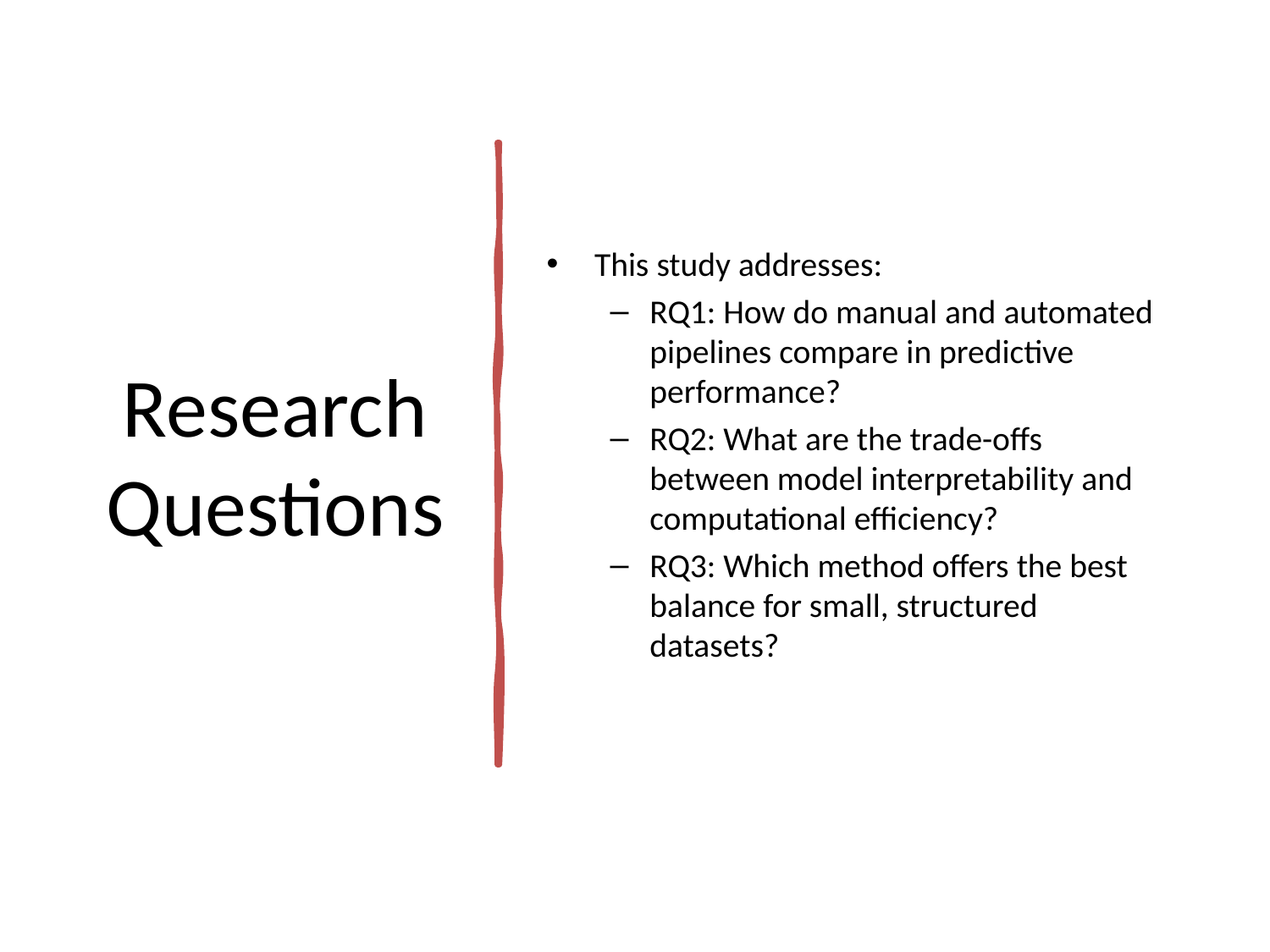

# Research Questions
This study addresses:
RQ1: How do manual and automated pipelines compare in predictive performance?
RQ2: What are the trade-offs between model interpretability and computational efficiency?
RQ3: Which method offers the best balance for small, structured datasets?